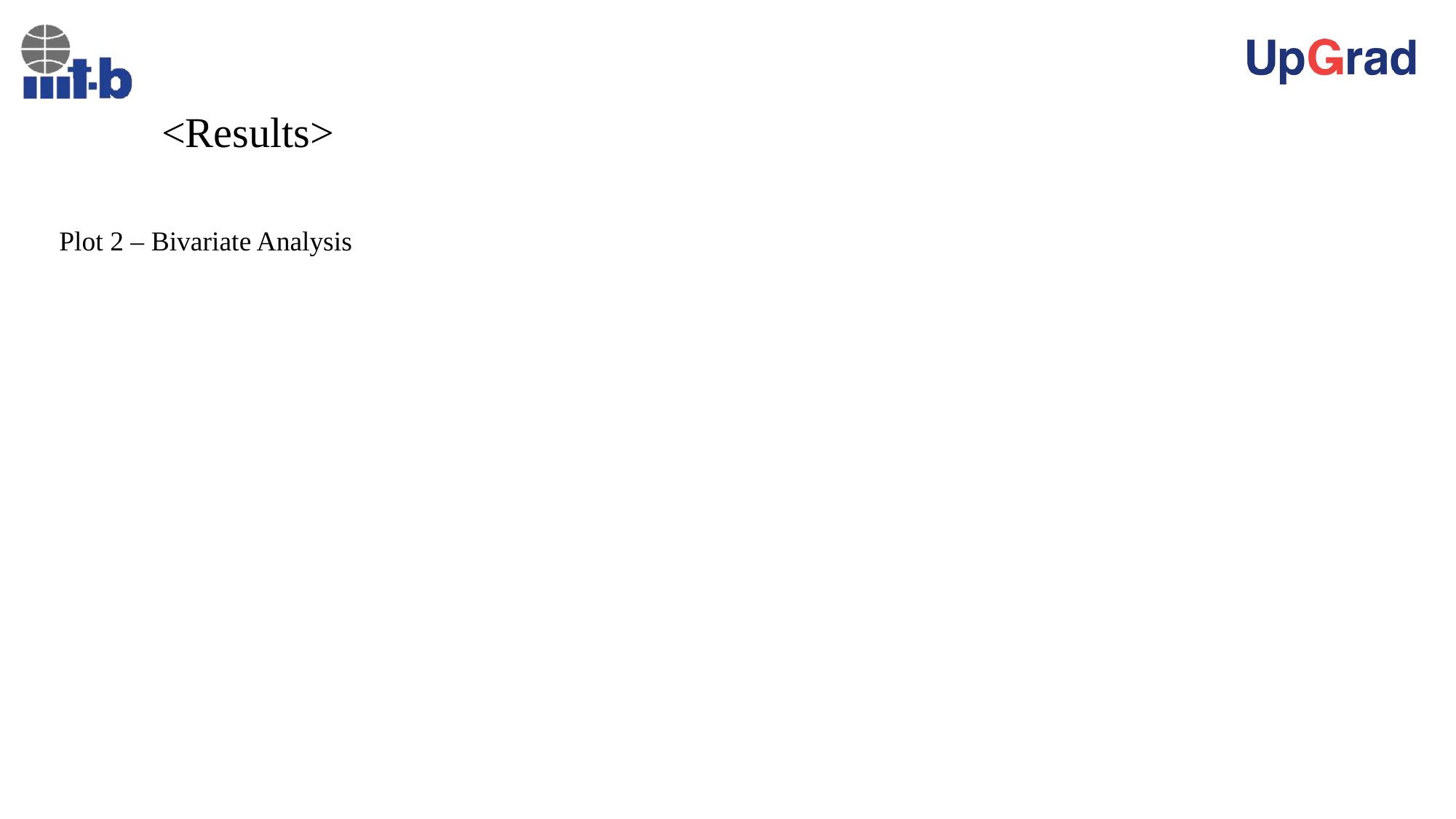

# <Results>
Plot 2 – Bivariate Analysis